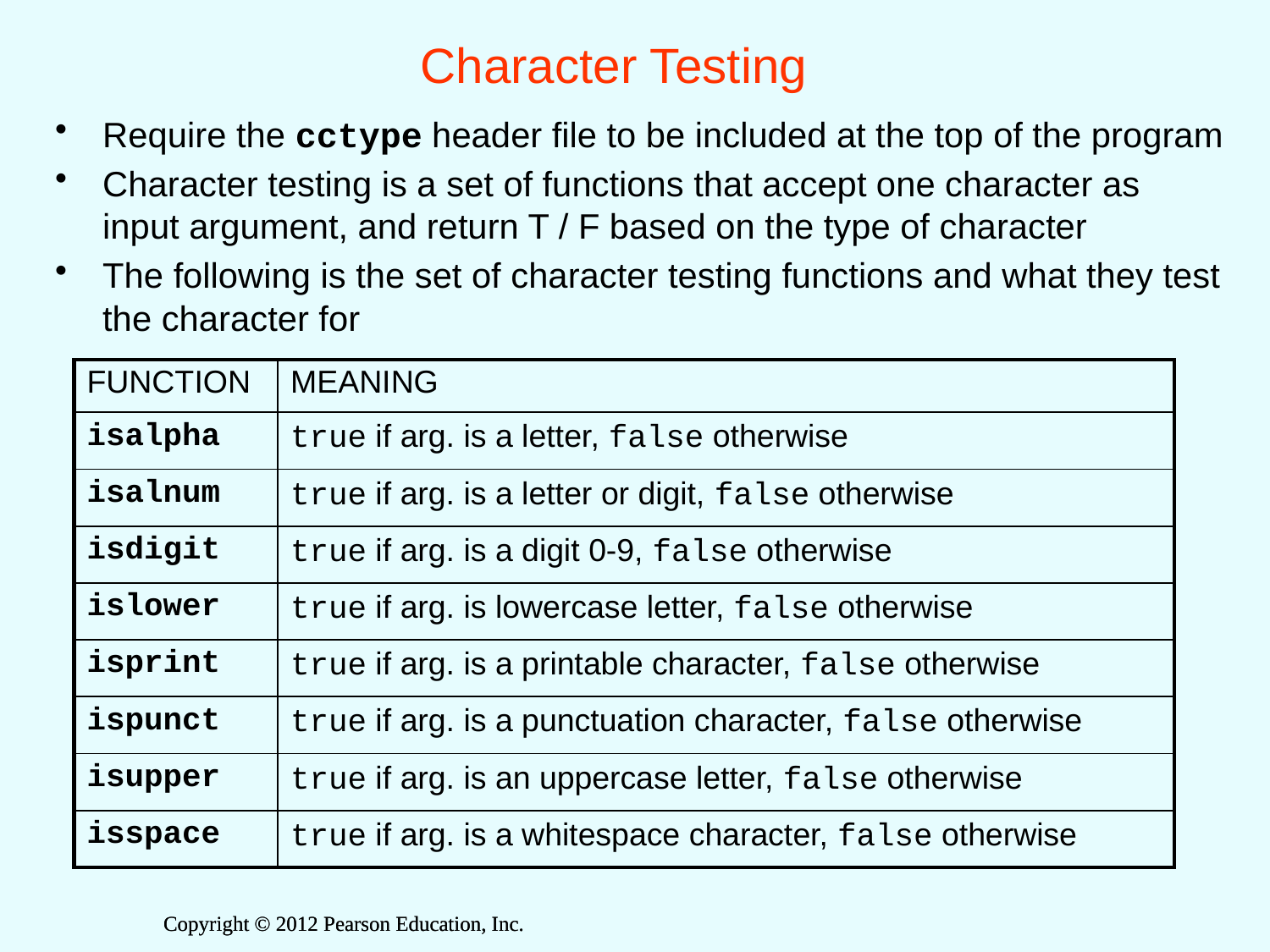

# Character Testing
Require the cctype header file to be included at the top of the program
Character testing is a set of functions that accept one character as input argument, and return T / F based on the type of character
The following is the set of character testing functions and what they test the character for
| FUNCTION | MEANING |
| --- | --- |
| isalpha | true if arg. is a letter, false otherwise |
| isalnum | true if arg. is a letter or digit, false otherwise |
| isdigit | true if arg. is a digit 0-9, false otherwise |
| islower | true if arg. is lowercase letter, false otherwise |
| isprint | true if arg. is a printable character, false otherwise |
| ispunct | true if arg. is a punctuation character, false otherwise |
| isupper | true if arg. is an uppercase letter, false otherwise |
| isspace | true if arg. is a whitespace character, false otherwise |